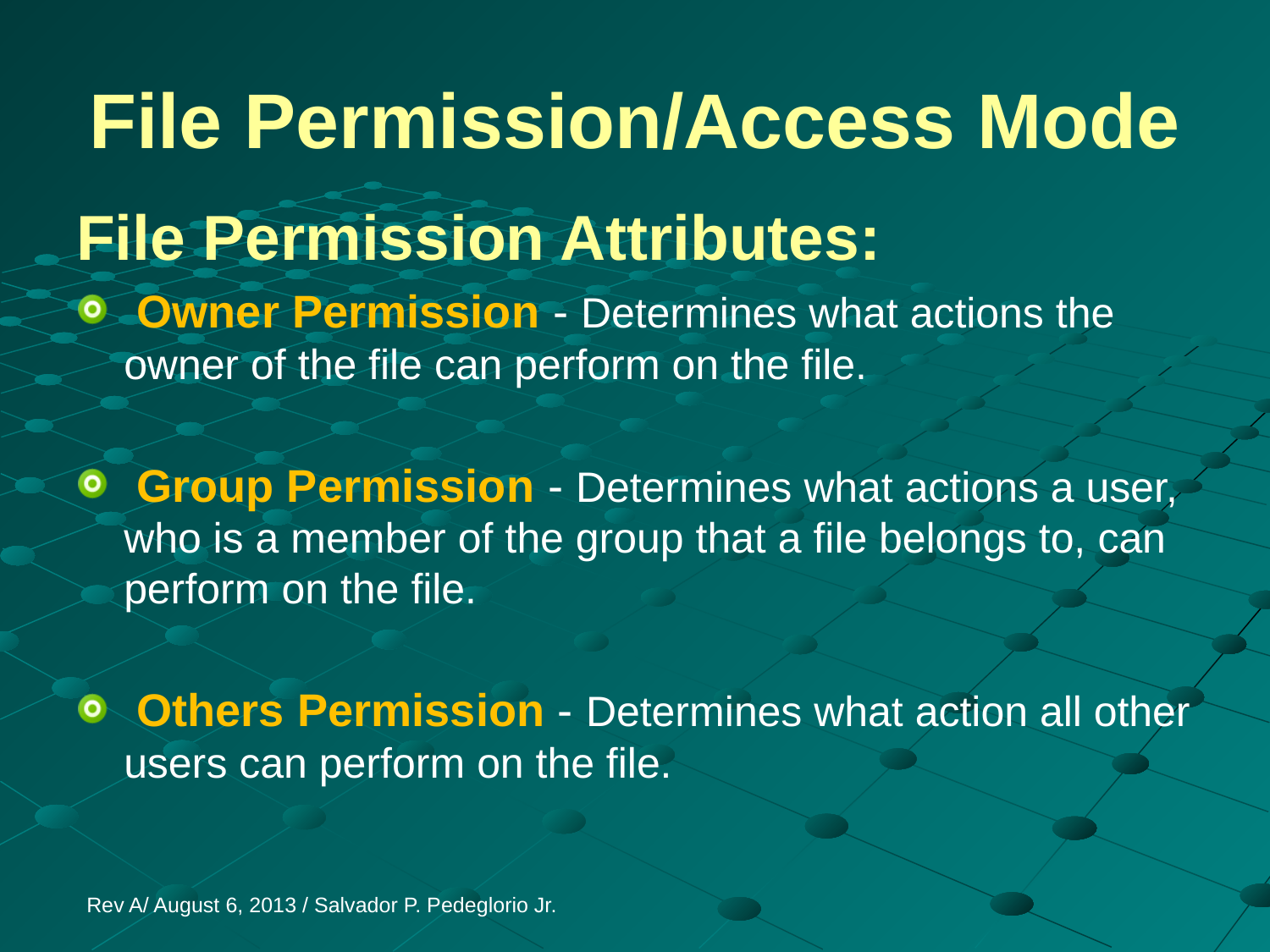

# File Permission/Access Mode
File Permission Attributes:
 Owner Permission - Determines what actions the owner of the file can perform on the file.

 Group Permission - Determines what actions a user, who is a member of the group that a file belongs to, can perform on the file.

 Others Permission - Determines what action all other users can perform on the file.
Rev A/ August 6, 2013 / Salvador P. Pedeglorio Jr.